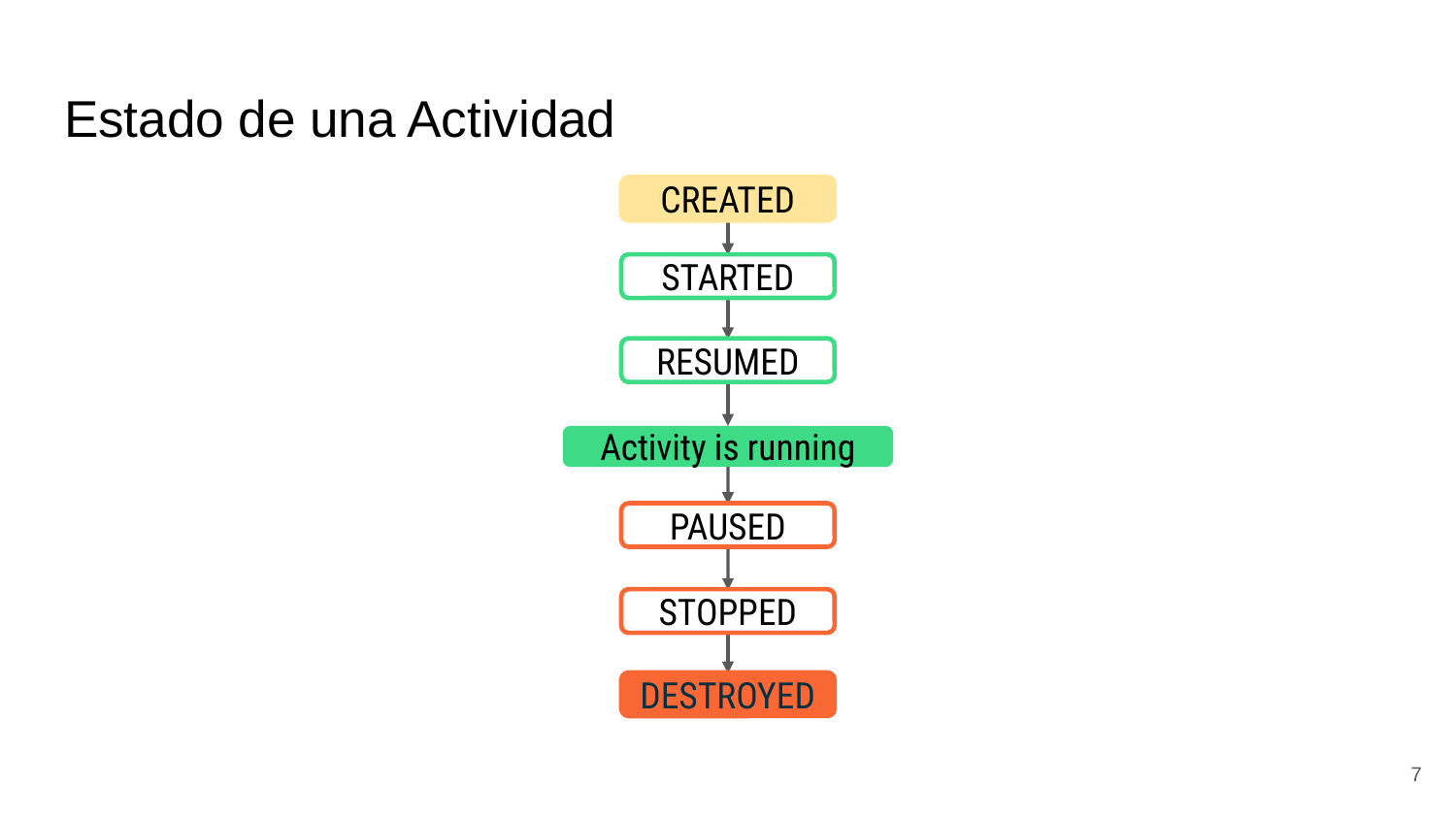

# Estado de una Actividad
CREATED
STARTED
RESUMED
Activity is running
PAUSED
STOPPED
DESTROYED
7